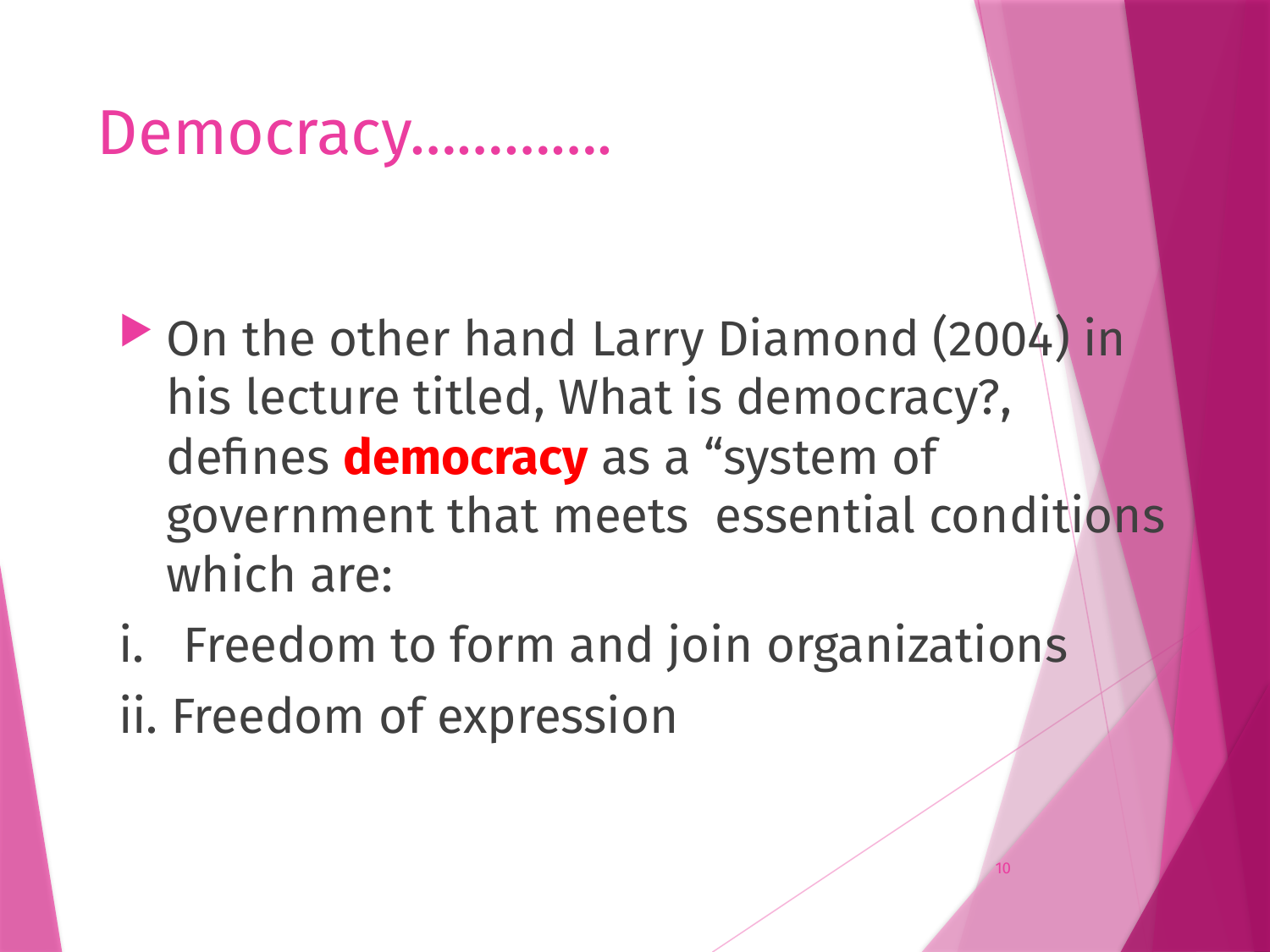

# Democracy………….
On the other hand Larry Diamond (2004) in his lecture titled, What is democracy?, defines democracy as a “system of government that meets  essential conditions which are:
i.   Freedom to form and join organizations
ii. Freedom of expression

10